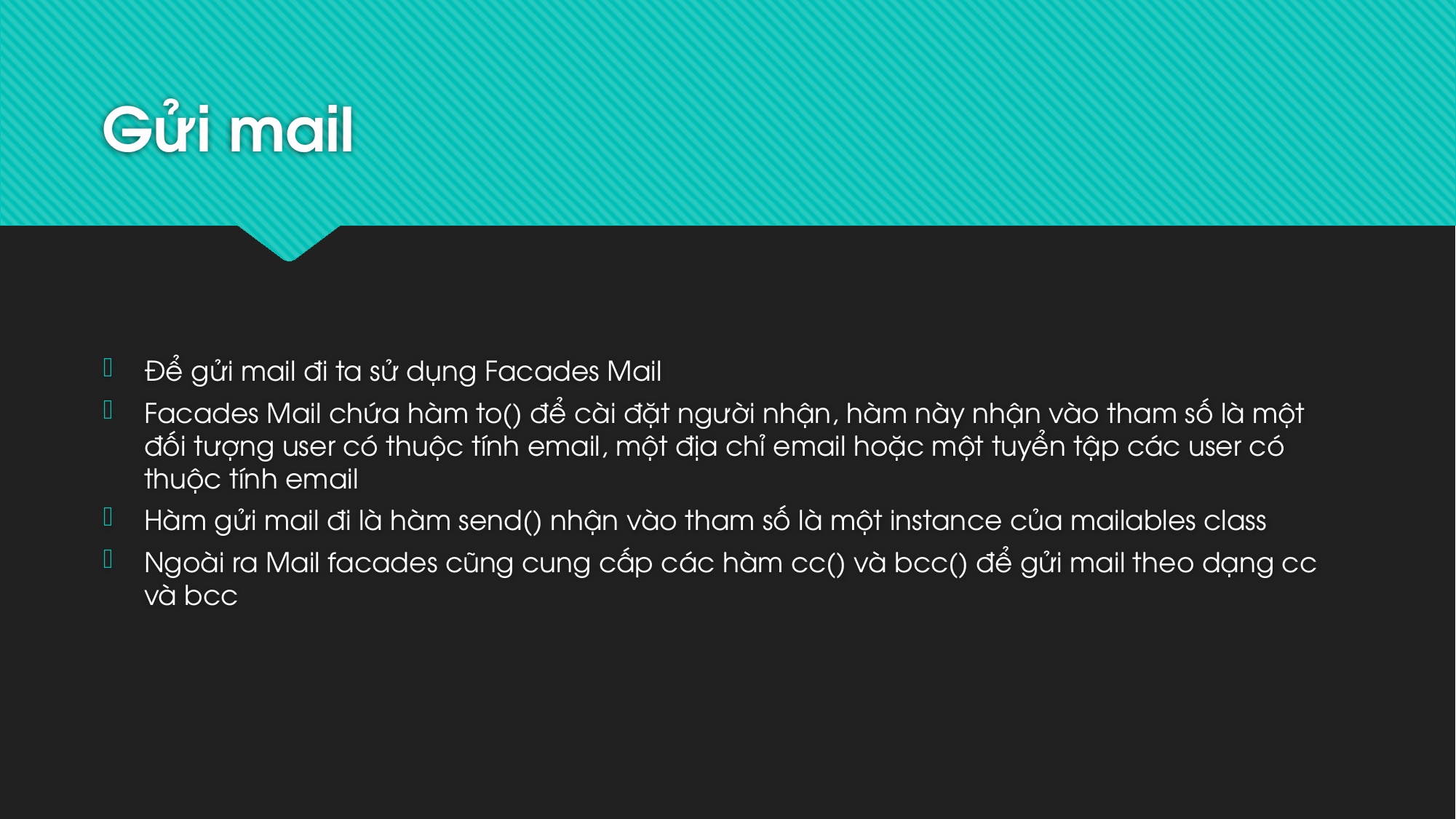

# Gửi mail
Để gửi mail đi ta sử dụng Facades Mail
Facades Mail chứa hàm to() để cài đặt người nhận, hàm này nhận vào tham số là một đối tượng user có thuộc tính email, một địa chỉ email hoặc một tuyển tập các user có thuộc tính email
Hàm gửi mail đi là hàm send() nhận vào tham số là một instance của mailables class
Ngoài ra Mail facades cũng cung cấp các hàm cc() và bcc() để gửi mail theo dạng cc và bcc